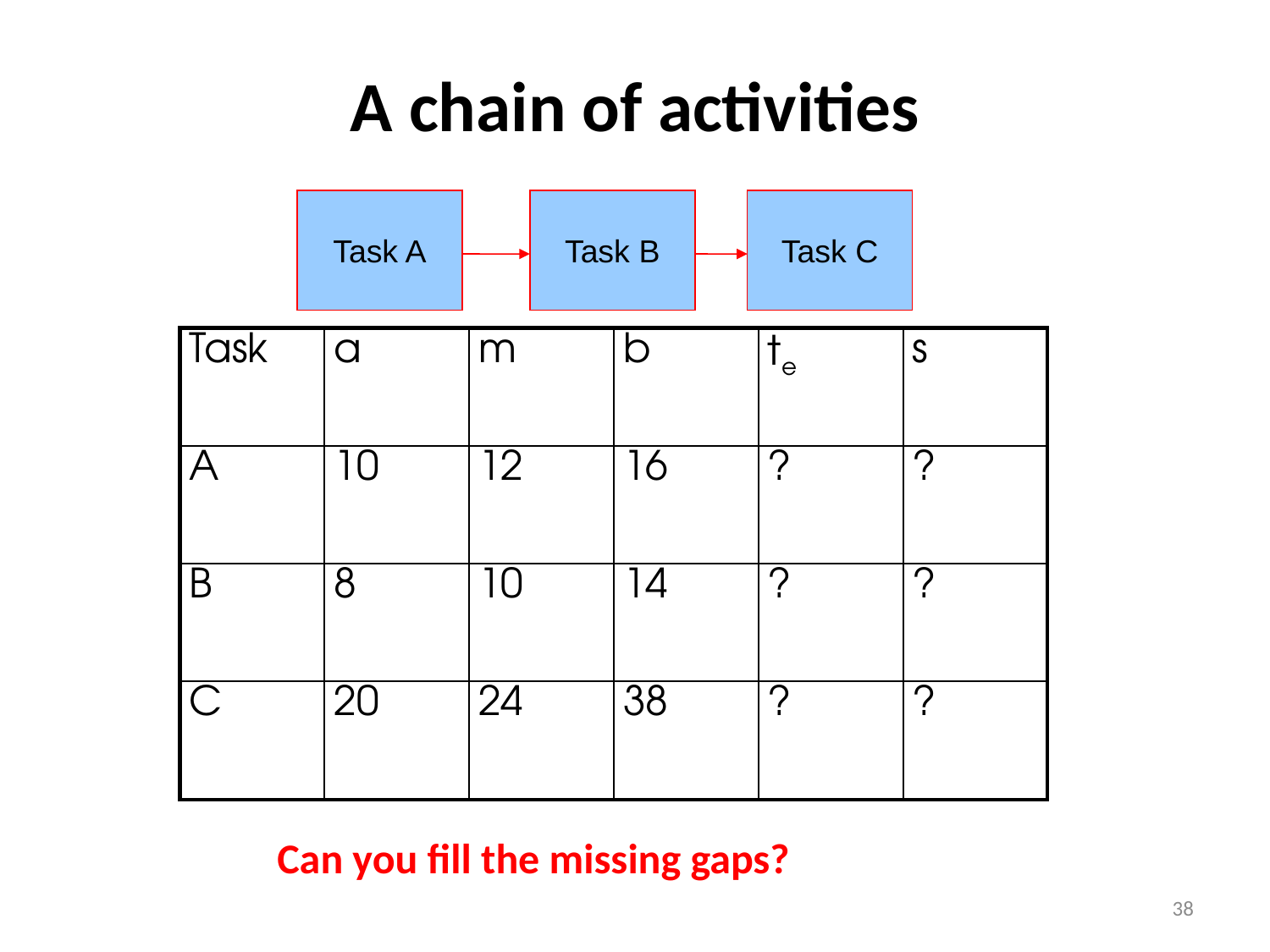

# A chain of activities
Task A
Task B
Task C

| Task | a | m | b | te | s |
| --- | --- | --- | --- | --- | --- |
| A | 10 | 12 | 16 | ? | ? |
| B | 8 | 10 | 14 | ? | ? |
| C | 20 | 24 | 38 | ? | ? |
Can you fill the missing gaps?
38